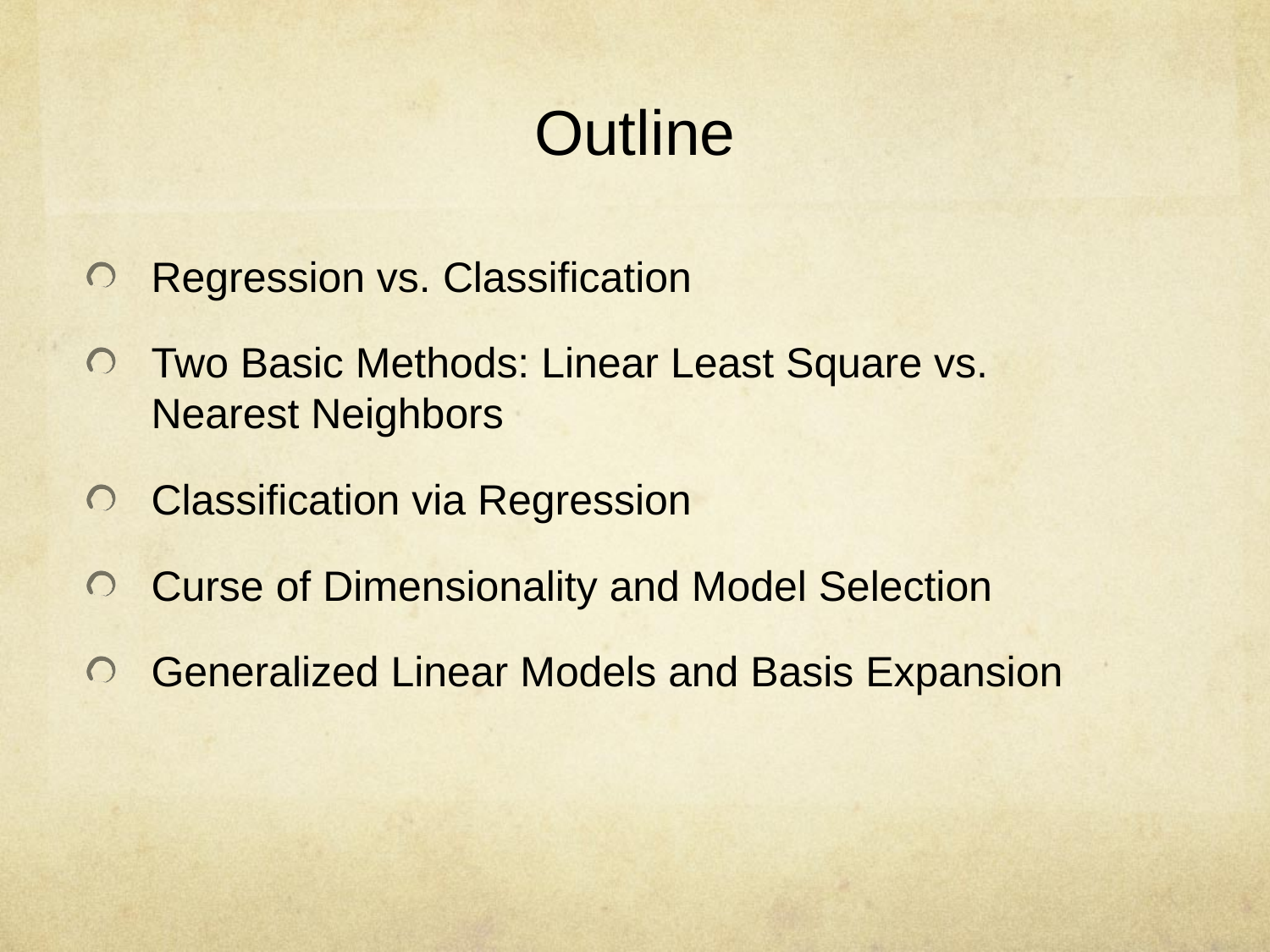

# Outline
Regression vs. Classification
Two Basic Methods: Linear Least Square vs. Nearest Neighbors
Classification via Regression
Curse of Dimensionality and Model Selection
Generalized Linear Models and Basis Expansion